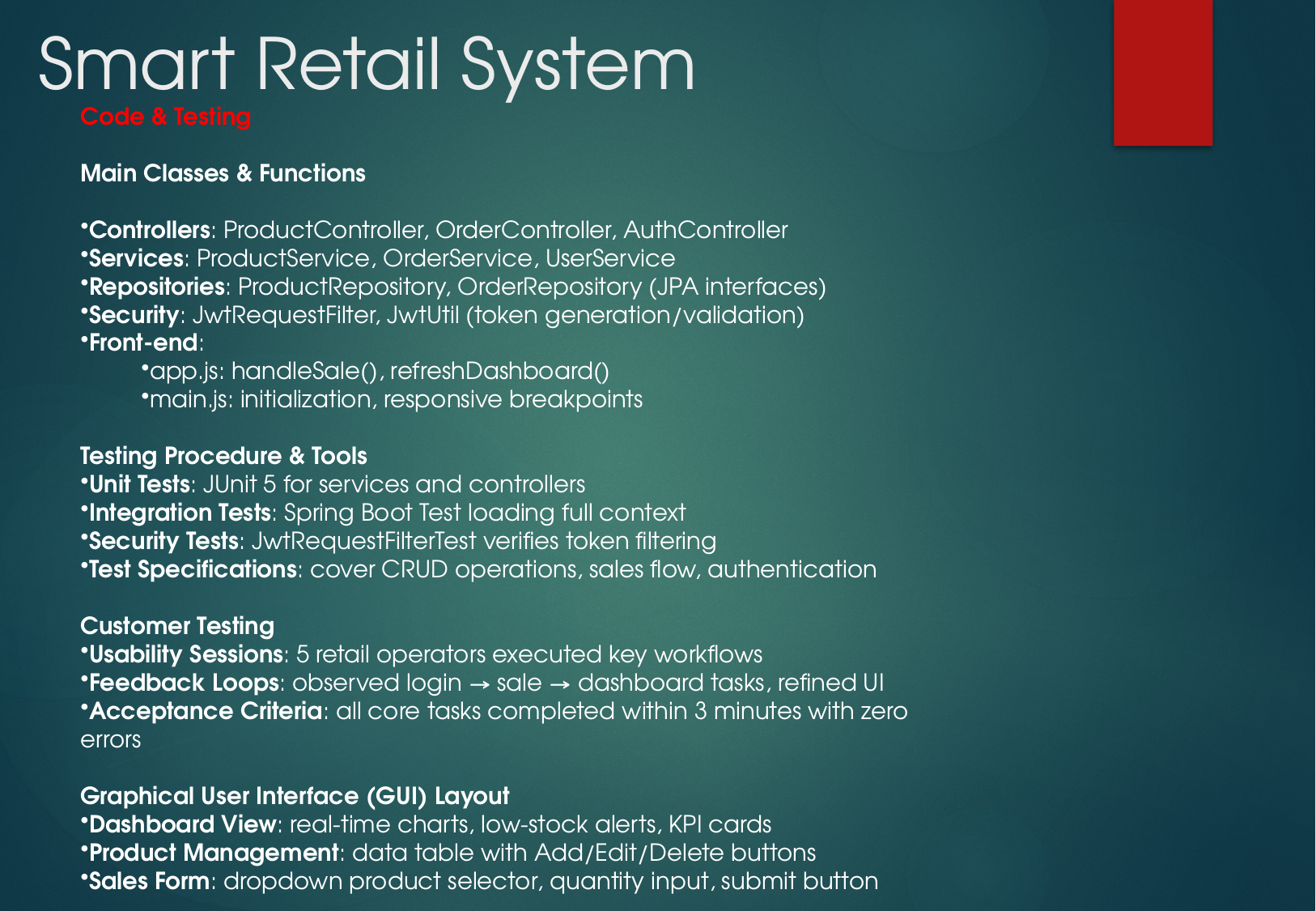

# Smart Retail System
Code & Testing

Main Classes & Functions

Controllers: ProductController, OrderController, AuthController
Services: ProductService, OrderService, UserService
Repositories: ProductRepository, OrderRepository (JPA interfaces)
Security: JwtRequestFilter, JwtUtil (token generation/validation)
Front-end:
app.js: handleSale(), refreshDashboard()
main.js: initialization, responsive breakpoints

Testing Procedure & Tools
Unit Tests: JUnit 5 for services and controllers
Integration Tests: Spring Boot Test loading full context
Security Tests: JwtRequestFilterTest verifies token filtering
Test Specifications: cover CRUD operations, sales flow, authentication

Customer Testing
Usability Sessions: 5 retail operators executed key workflows
Feedback Loops: observed login → sale → dashboard tasks, refined UI
Acceptance Criteria: all core tasks completed within 3 minutes with zero errors

Graphical User Interface (GUI) Layout
Dashboard View: real-time charts, low-stock alerts, KPI cards
Product Management: data table with Add/Edit/Delete buttons
Sales Form: dropdown product selector, quantity input, submit button